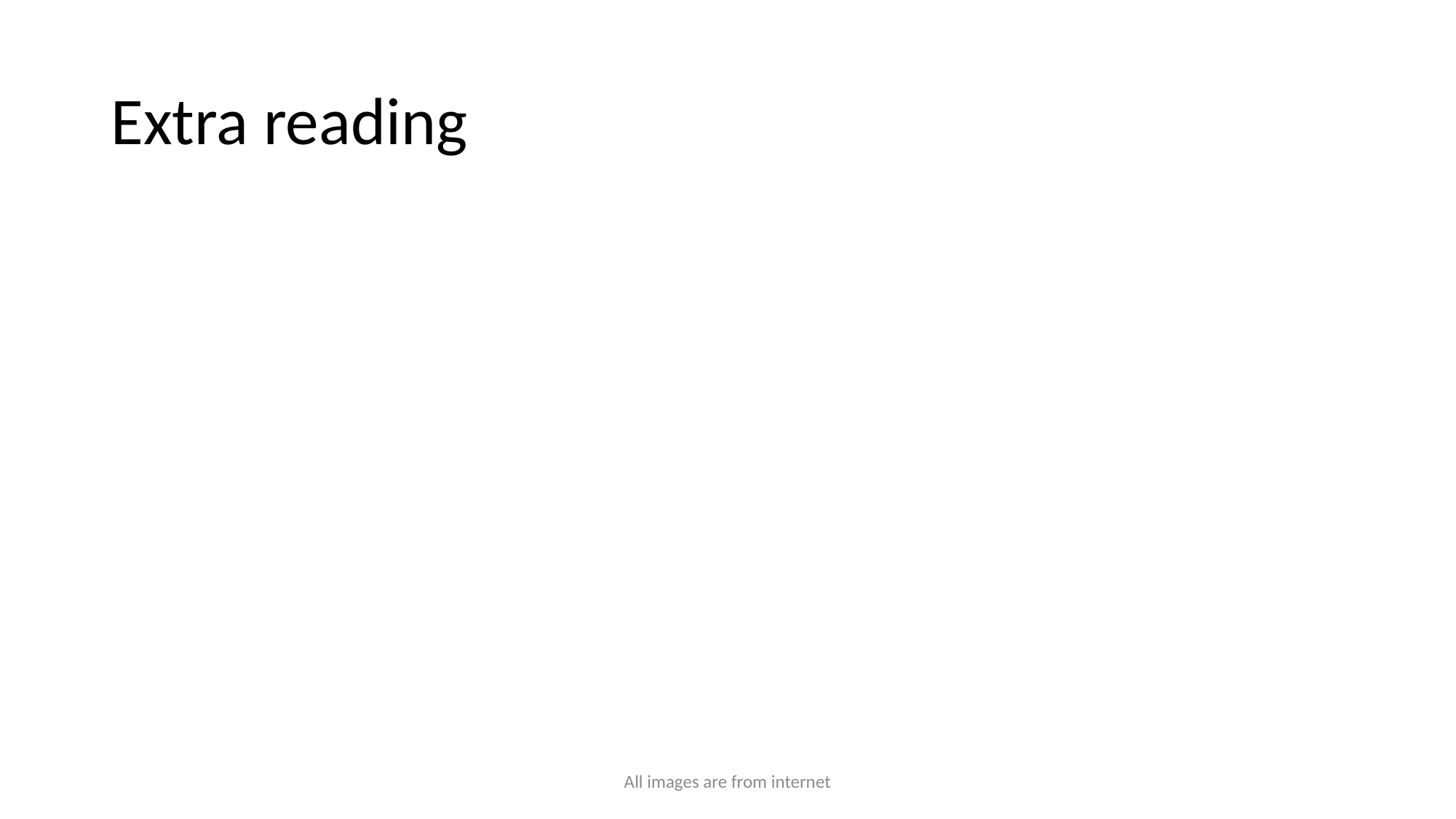

# Extra reading

All images are from internet